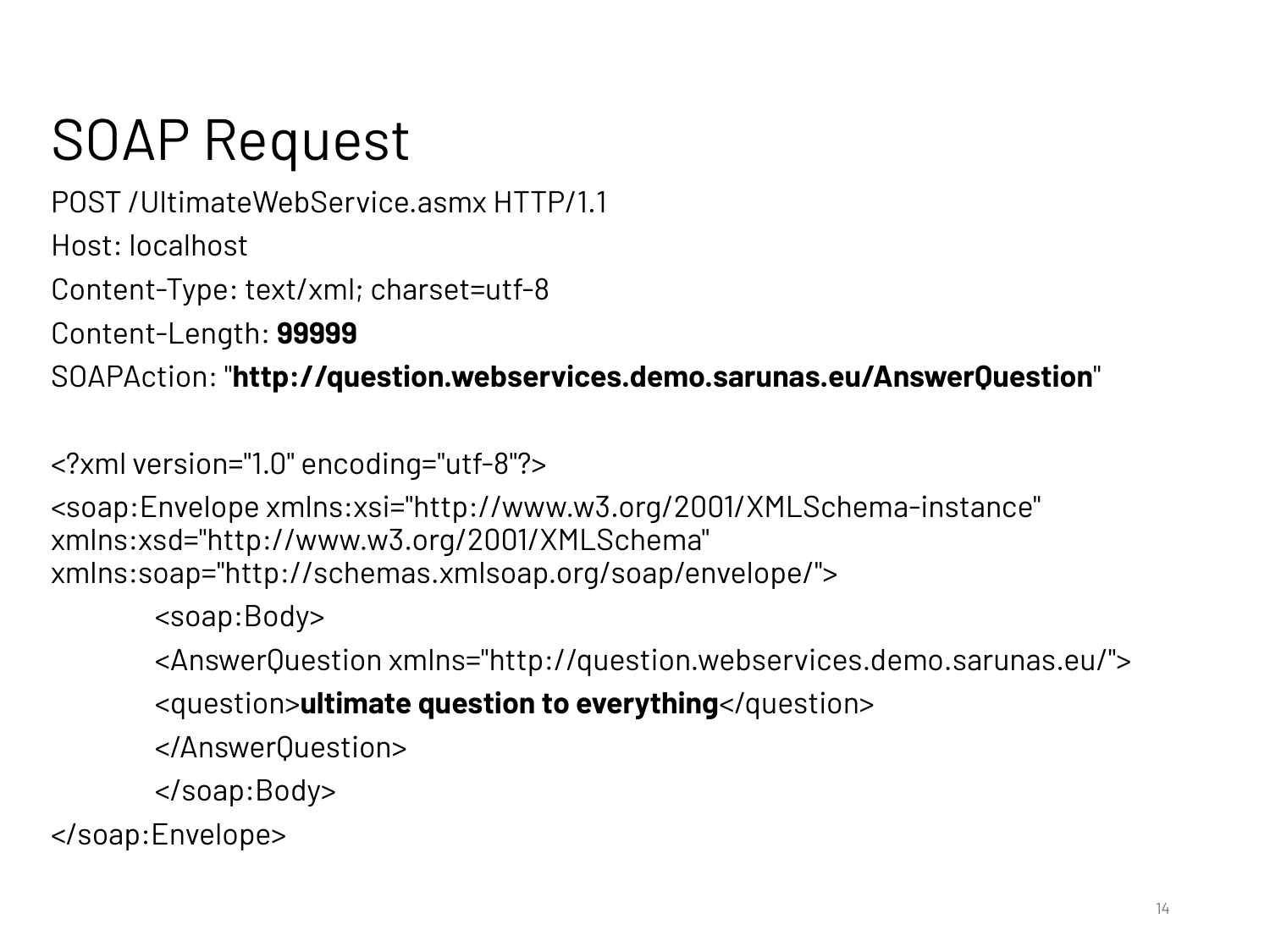

# SOAP Request
POST /UltimateWebService.asmx HTTP/1.1
Host: localhost
Content-Type: text/xml; charset=utf-8
Content-Length: 99999
SOAPAction: "http://question.webservices.demo.sarunas.eu/AnswerQuestion"

<?xml version="1.0" encoding="utf-8"?>
<soap:Envelope xmlns:xsi="http://www.w3.org/2001/XMLSchema-instance" xmlns:xsd="http://www.w3.org/2001/XMLSchema" xmlns:soap="http://schemas.xmlsoap.org/soap/envelope/">
	<soap:Body>
		<AnswerQuestion xmlns="http://question.webservices.demo.sarunas.eu/">
			<question>ultimate question to everything</question>
		</AnswerQuestion>
	</soap:Body>
</soap:Envelope>

14